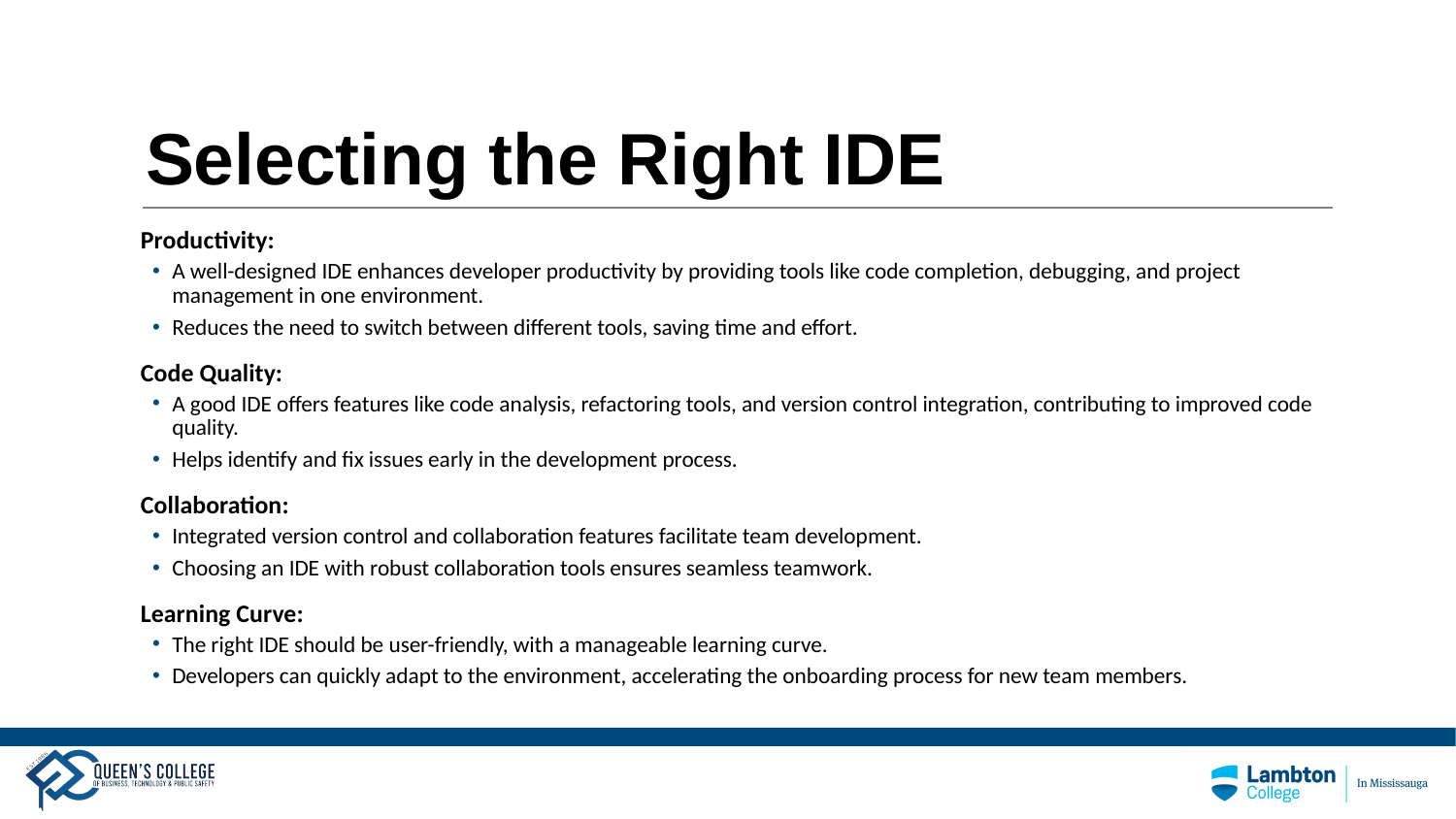

# Selecting the Right IDE
Productivity:
A well-designed IDE enhances developer productivity by providing tools like code completion, debugging, and project management in one environment.
Reduces the need to switch between different tools, saving time and effort.
Code Quality:
A good IDE offers features like code analysis, refactoring tools, and version control integration, contributing to improved code quality.
Helps identify and fix issues early in the development process.
Collaboration:
Integrated version control and collaboration features facilitate team development.
Choosing an IDE with robust collaboration tools ensures seamless teamwork.
Learning Curve:
The right IDE should be user-friendly, with a manageable learning curve.
Developers can quickly adapt to the environment, accelerating the onboarding process for new team members.
9